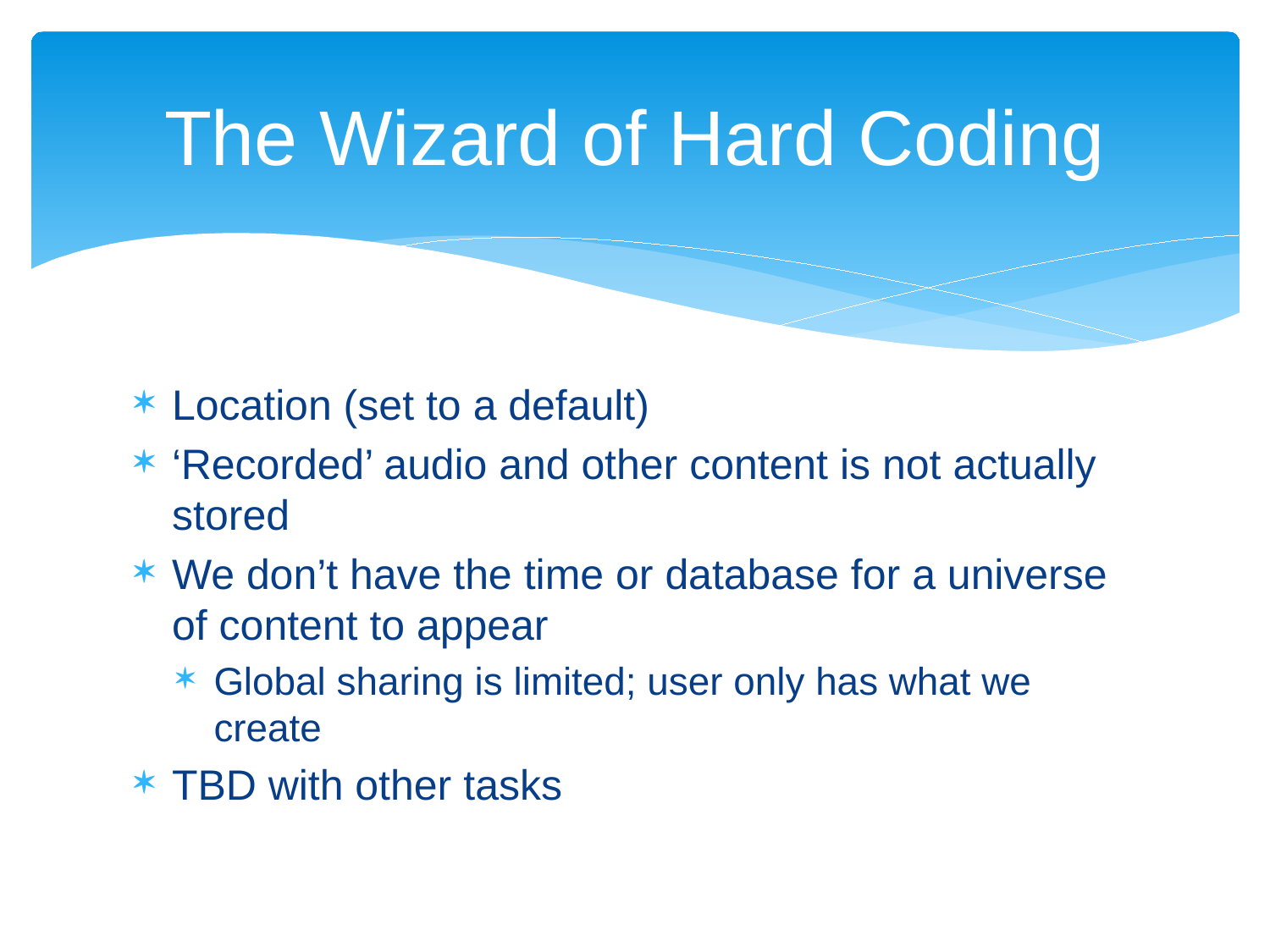

# The Wizard of Hard Coding
Location (set to a default)
‘Recorded’ audio and other content is not actually stored
We don’t have the time or database for a universe of content to appear
Global sharing is limited; user only has what we create
TBD with other tasks